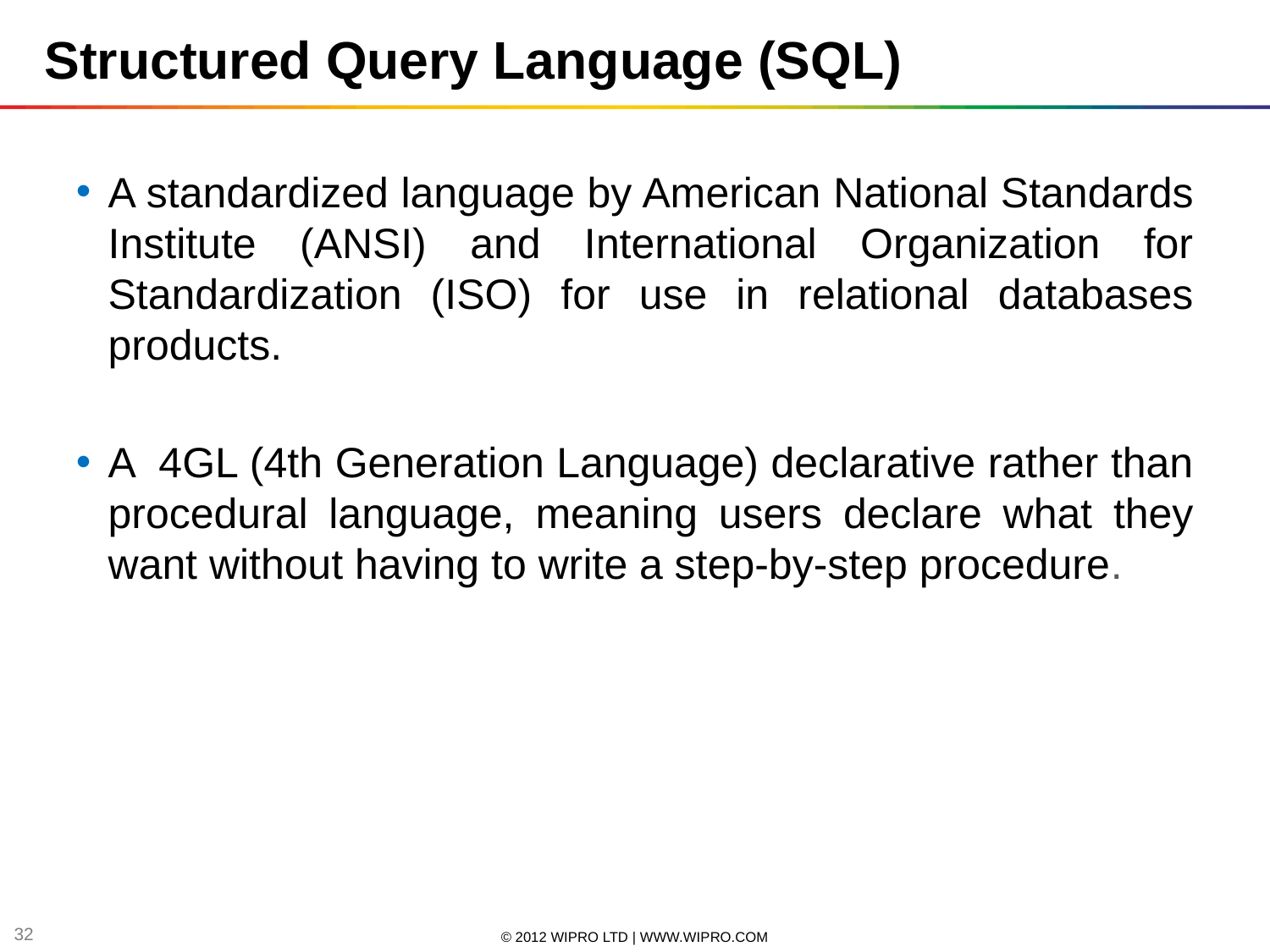

Structured Query Language (SQL)
A standardized language by American National Standards Institute (ANSI) and International Organization for Standardization (ISO) for use in relational databases products.

A  4GL (4th Generation Language) declarative rather than procedural language, meaning users declare what they want without having to write a step-by-step procedure.